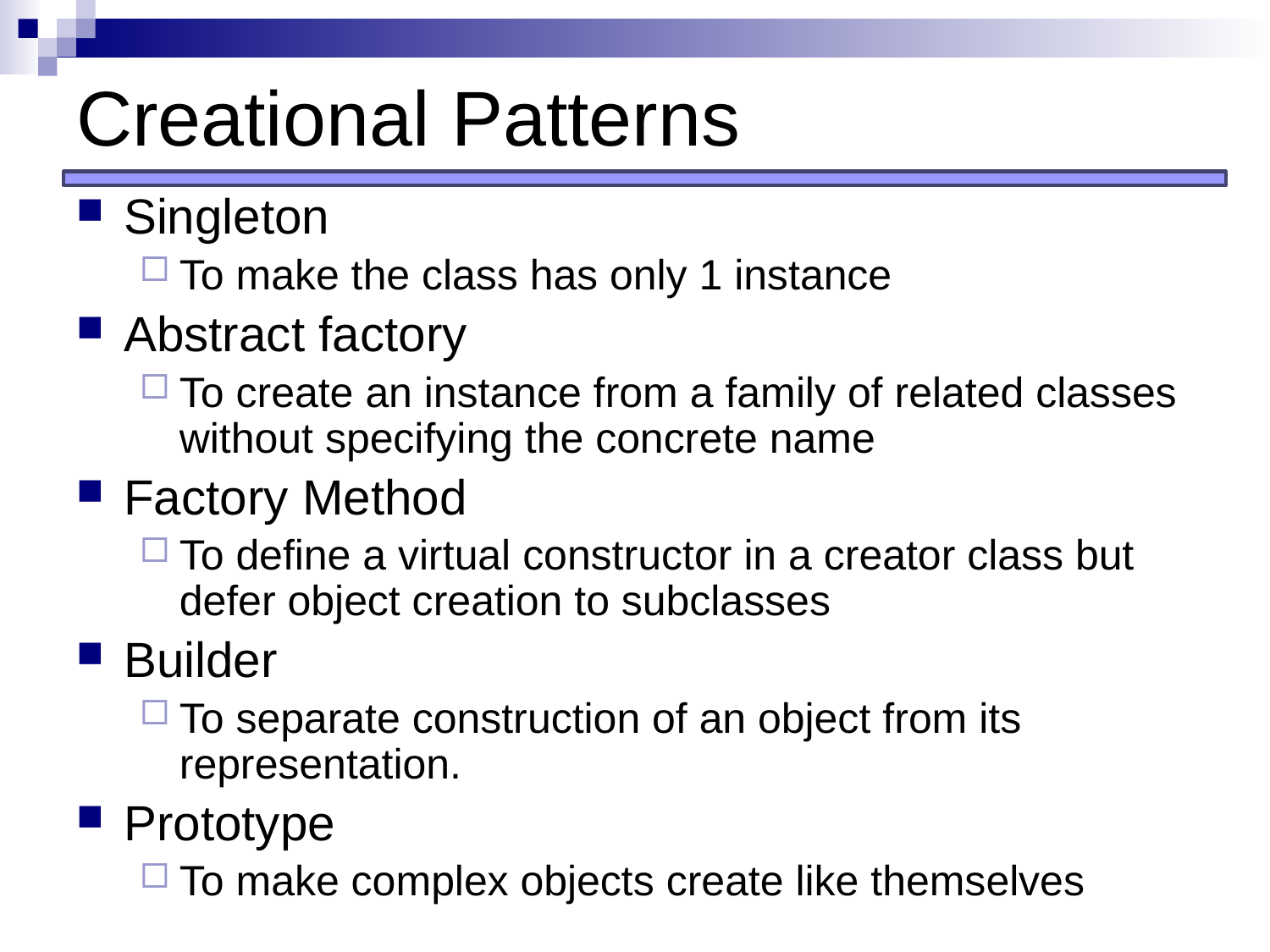

# Creational Patterns
Singleton
To make the class has only 1 instance
Abstract factory
To create an instance from a family of related classes without specifying the concrete name
Factory Method
To define a virtual constructor in a creator class but defer object creation to subclasses
Builder
To separate construction of an object from its representation.
Prototype
To make complex objects create like themselves